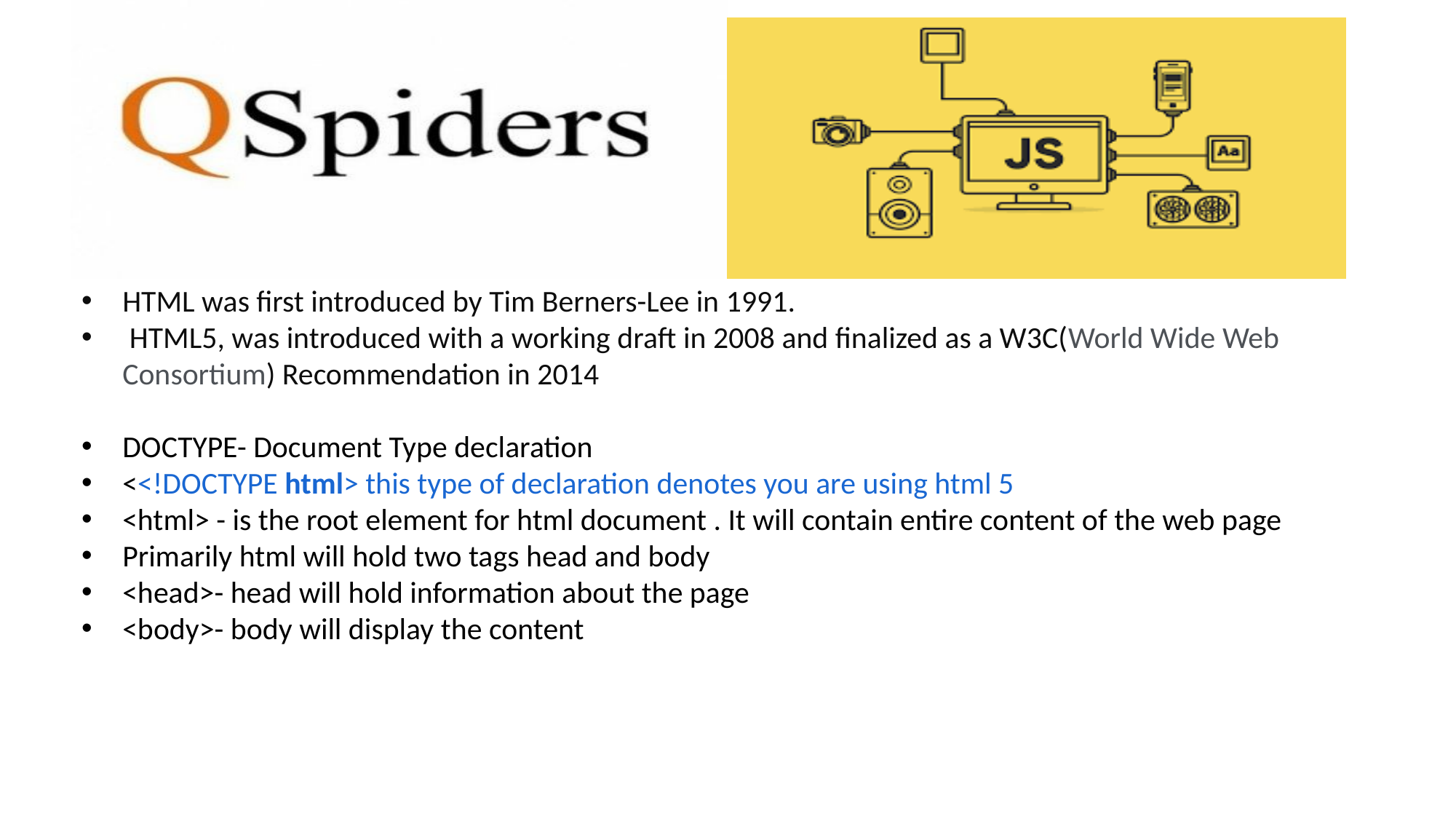

HTML was first introduced by Tim Berners-Lee in 1991.
 HTML5, was introduced with a working draft in 2008 and finalized as a W3C(World Wide Web Consortium) Recommendation in 2014

DOCTYPE- Document Type declaration
<<!DOCTYPE html> this type of declaration denotes you are using html 5
<html> - is the root element for html document . It will contain entire content of the web page
Primarily html will hold two tags head and body
<head>- head will hold information about the page
<body>- body will display the content